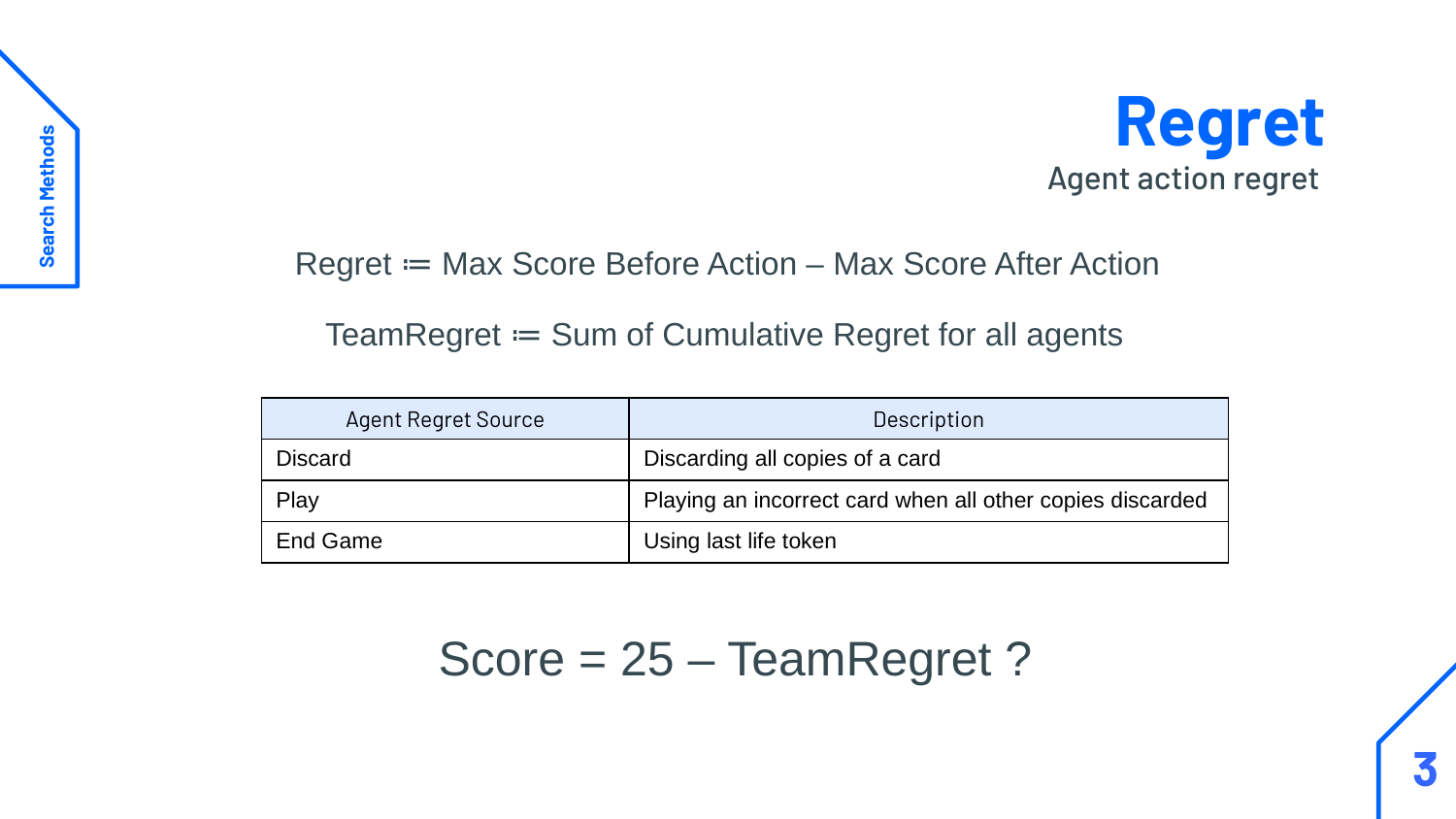

# Regret
 Search Methods
Agent action regret
Regret ≔ Max Score Before Action – Max Score After Action
TeamRegret ≔ Sum of Cumulative Regret for all agents
| Agent Regret Source | Description |
| --- | --- |
| Discard | Discarding all copies of a card |
| Play | Playing an incorrect card when all other copies discarded |
| End Game | Using last life token |
Score = 25 – TeamRegret ?
3